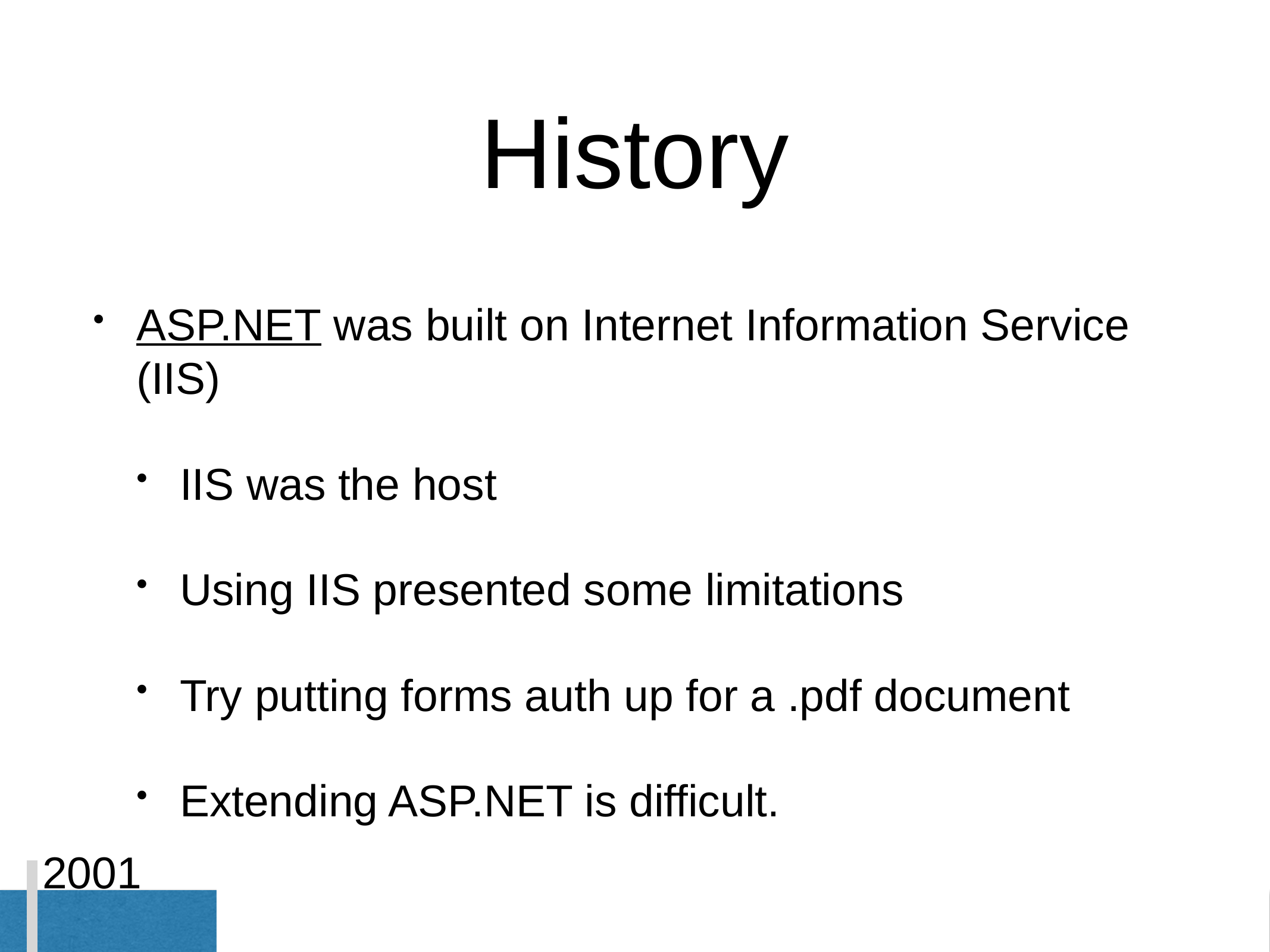

# History
ASP.NET was built on Internet Information Service (IIS)
IIS was the host
Using IIS presented some limitations
Try putting forms auth up for a .pdf document
Extending ASP.NET is difficult.
vNext
Today
2001
2009
2006
2013